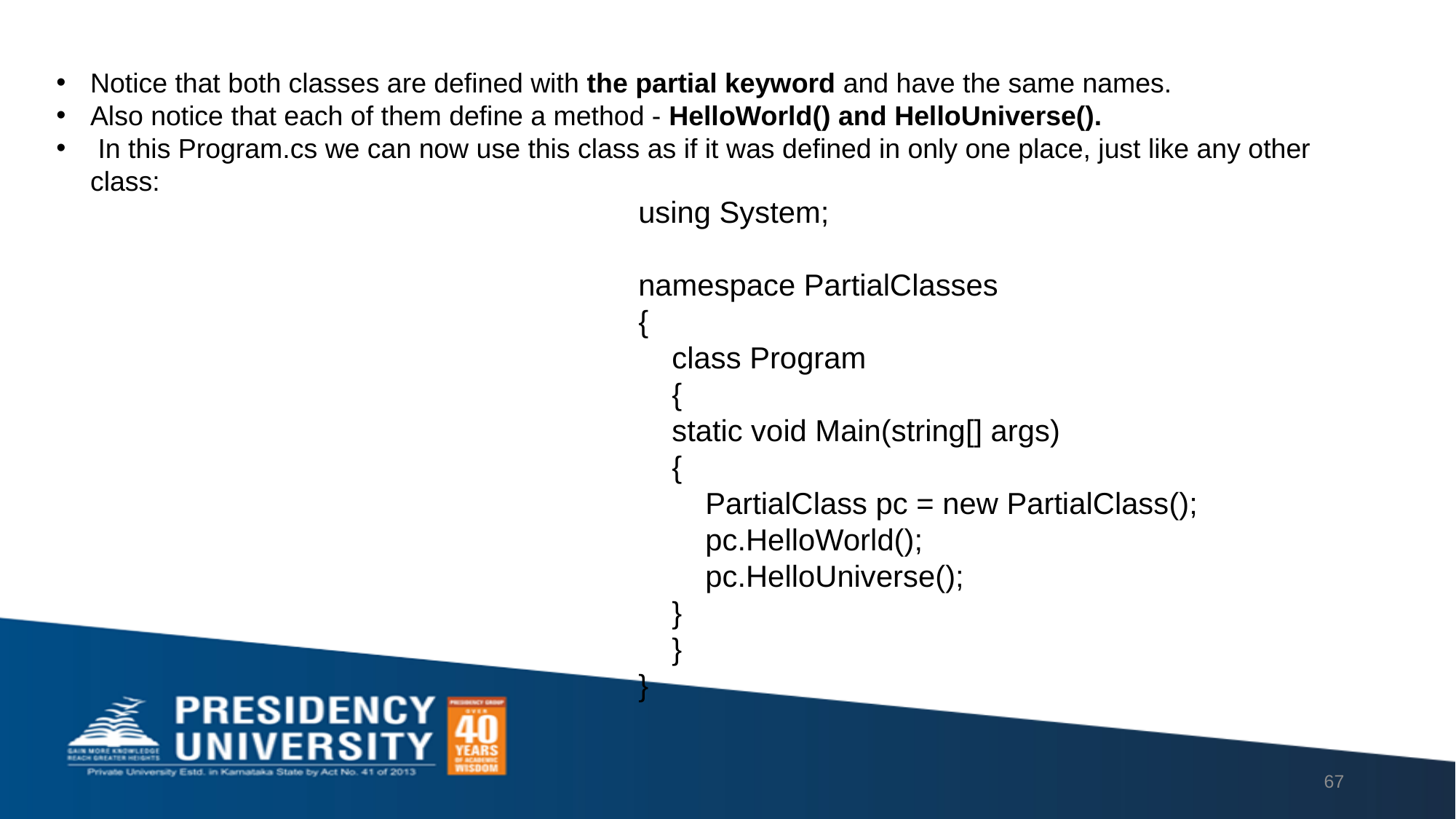

Notice that both classes are defined with the partial keyword and have the same names.
Also notice that each of them define a method - HelloWorld() and HelloUniverse().
 In this Program.cs we can now use this class as if it was defined in only one place, just like any other class:

using System;

namespace PartialClasses
{
    class Program
    {
    static void Main(string[] args)
    {
        PartialClass pc = new PartialClass();
        pc.HelloWorld();
        pc.HelloUniverse();
    }
    }
}
67